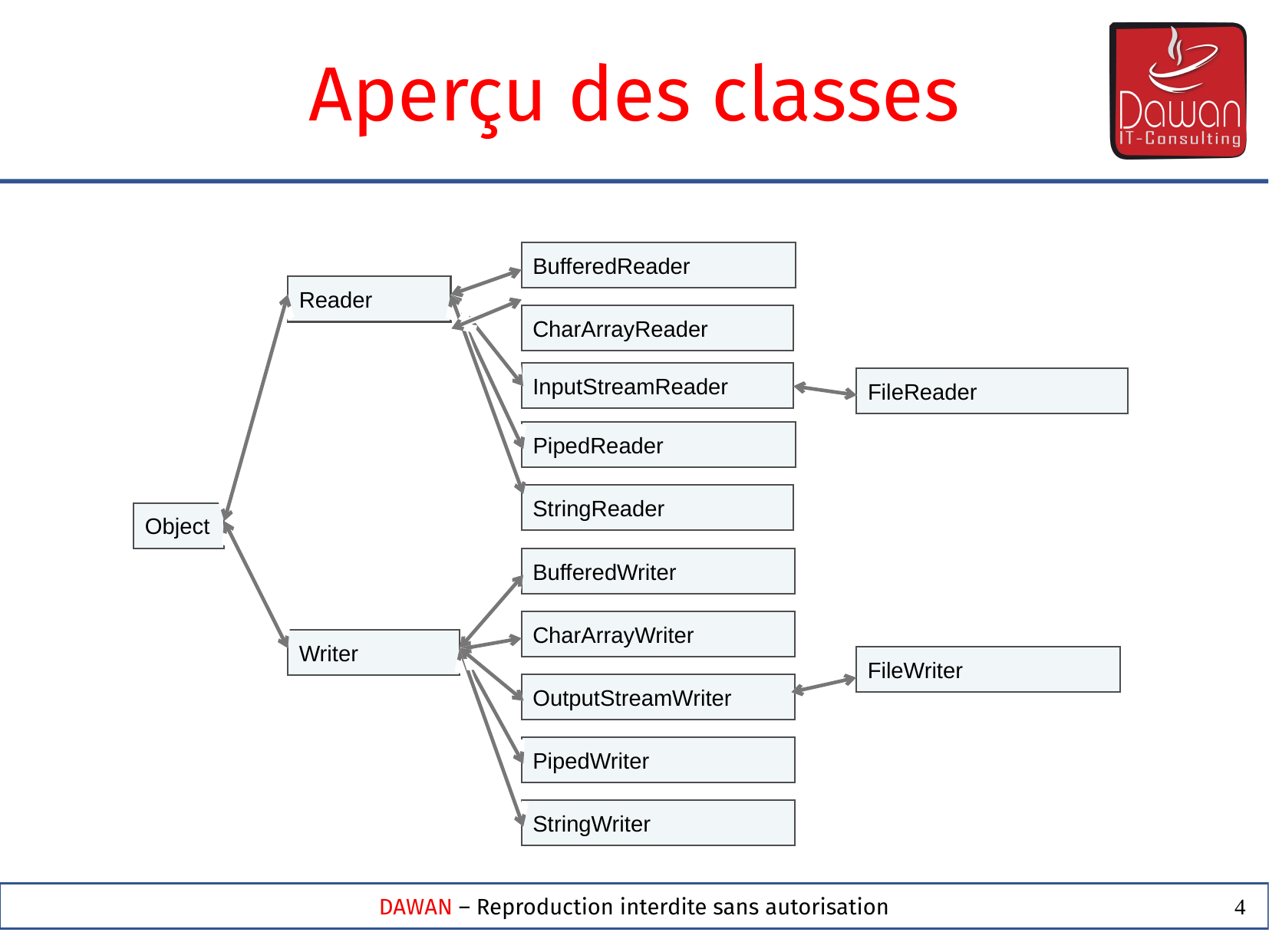

Aperçu des classes
BufferedReader

Reader

CharArrayReader
InputStreamReader
FileReader

PipedReader
StringReader
Object

BufferedWriter

CharArrayWriter
Writer

FileWriter

OutputStreamWriter

PipedWriter
StringWriter
4